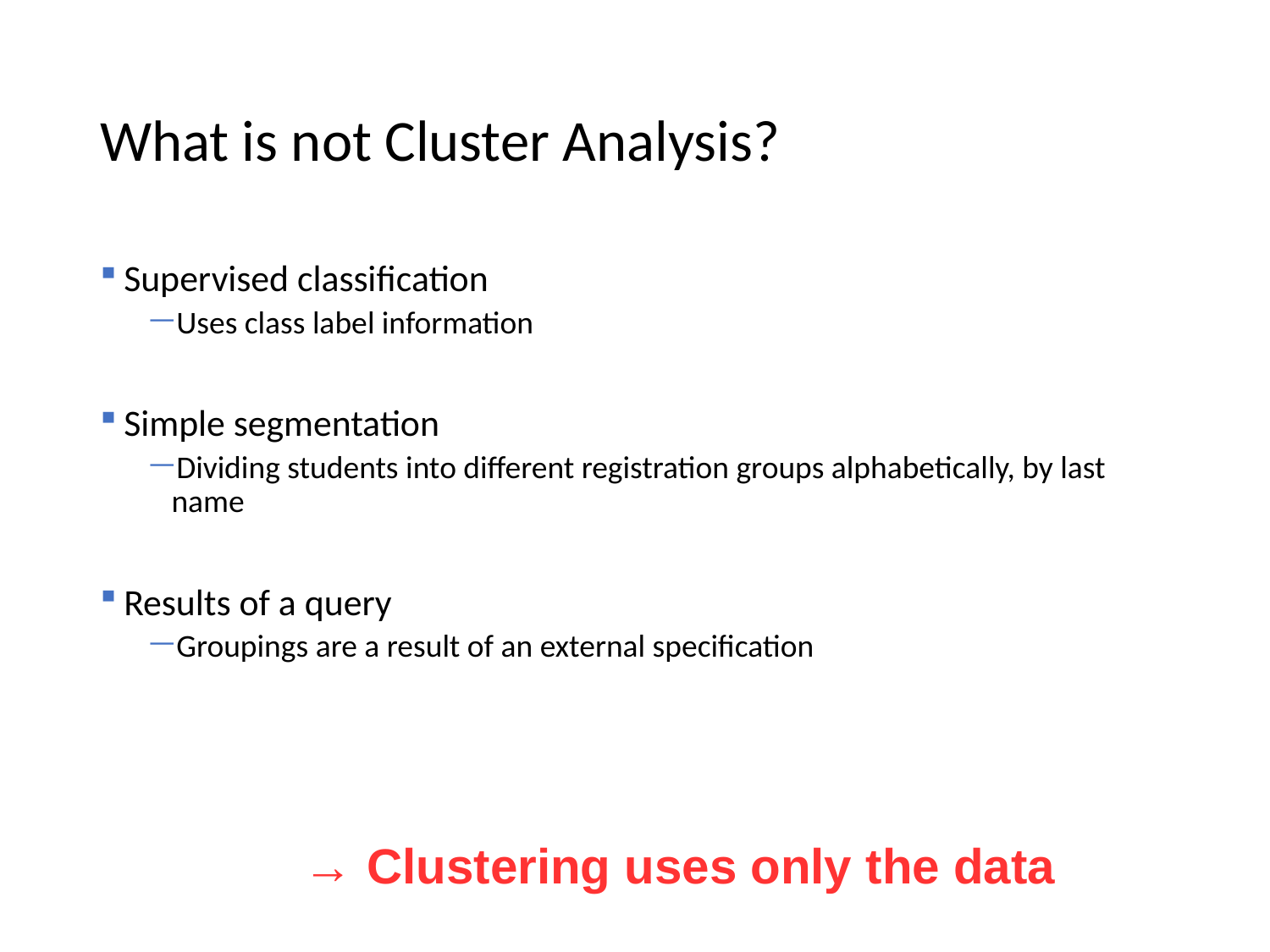

# What is not Cluster Analysis?
Supervised classification
Uses class label information

Simple segmentation
Dividing students into different registration groups alphabetically, by last name

Results of a query
Groupings are a result of an external specification
→ Clustering uses only the data